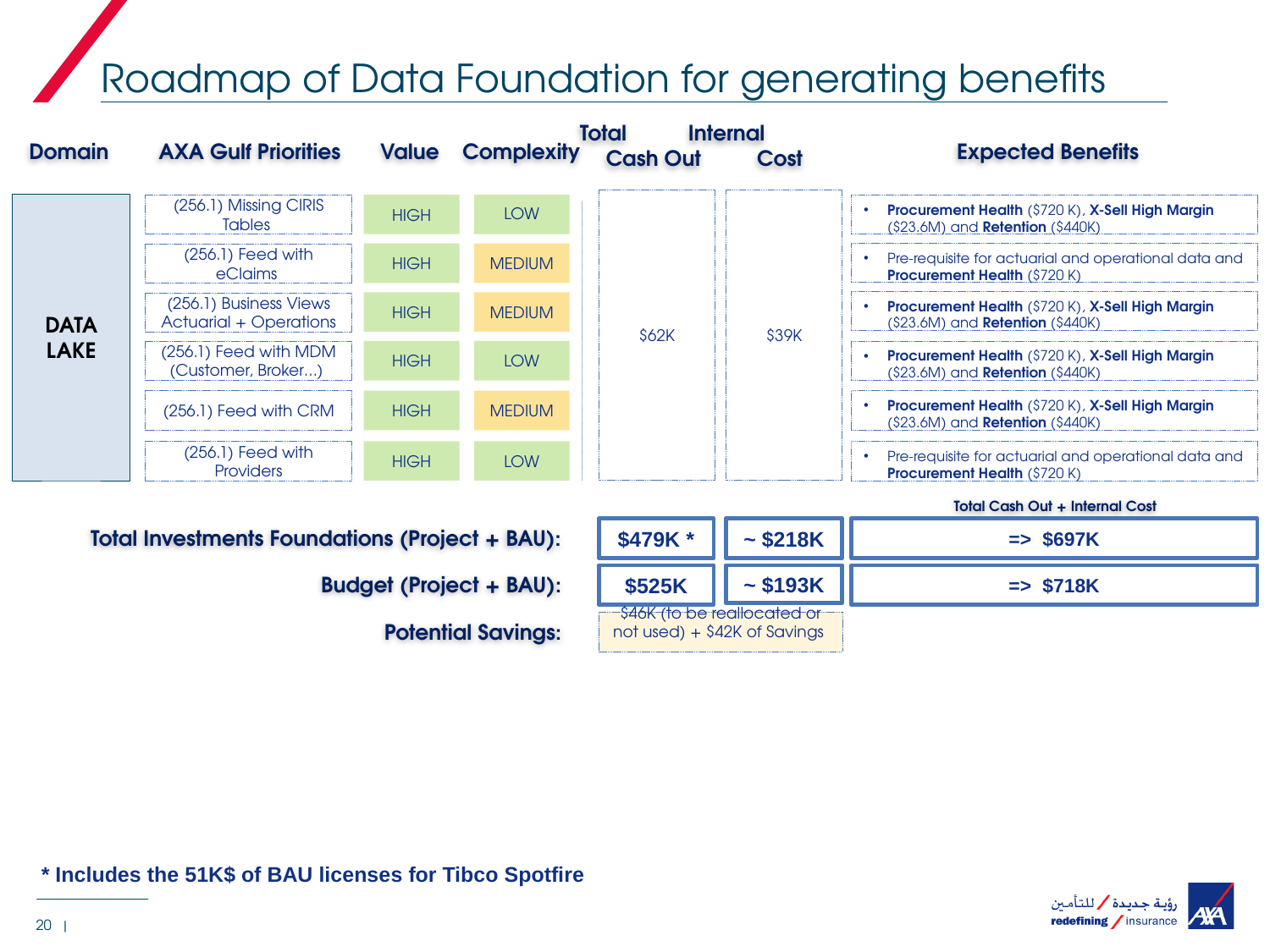

# Roadmap of Data Foundation for generating benefits
Total                  Cash Out
Internal                   Cost
Domain
AXA Gulf Priorities
Value
Complexity
Expected Benefits
$62K
$39K
DATA LAKE
(256.1) Missing CIRIS Tables

HIGH

LOW

Procurement Health ($720 K), X-Sell High Margin ($23.6M) and Retention ($440K)
Pre-requisite for actuarial and operational data and Procurement Health ($720 K)

HIGH

MEDIUM

(256.1) Feed with eClaims
Procurement Health ($720 K), X-Sell High Margin ($23.6M) and Retention ($440K)

HIGH

MEDIUM
(256.1) Business Views
Actuarial + Operations
(256.1) Feed with MDM (Customer, Broker…)

HIGH

LOW
Procurement Health ($720 K), X-Sell High Margin ($23.6M) and Retention ($440K)
(256.1) Feed with CRM

HIGH

MEDIUM
Procurement Health ($720 K), X-Sell High Margin ($23.6M) and Retention ($440K)
(256.1) Feed with Providers

HIGH

LOW
Pre-requisite for actuarial and operational data and Procurement Health ($720 K)
Total Cash Out + Internal Cost
Total Investments Foundations (Project + BAU):
$479K *
~ $218K
=>  $697K
Budget (Project + BAU):
$525K
~ $193K
=>  $718K
Potential Savings:
$46K (to be reallocated or not used) + $42K of Savings
* Includes the 51K$ of BAU licenses for Tibco Spotfire
20   |